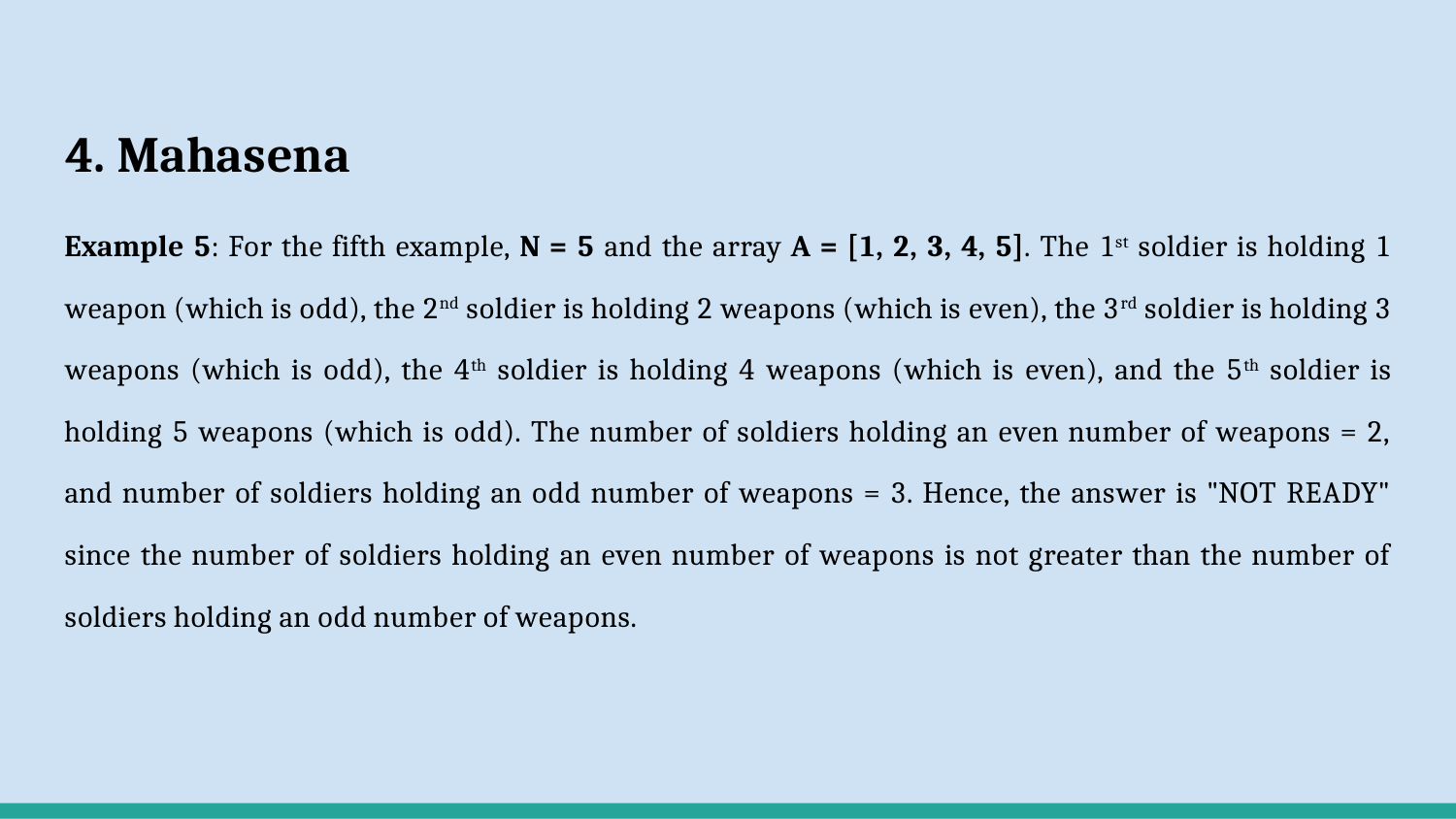

# 4. Mahasena

Example 5: For the fifth example, N = 5 and the array A = [1, 2, 3, 4, 5]. The 1st soldier is holding 1 weapon (which is odd), the 2nd soldier is holding 2 weapons (which is even), the 3rd soldier is holding 3 weapons (which is odd), the 4th soldier is holding 4 weapons (which is even), and the 5th soldier is holding 5 weapons (which is odd). The number of soldiers holding an even number of weapons = 2, and number of soldiers holding an odd number of weapons = 3. Hence, the answer is "NOT READY" since the number of soldiers holding an even number of weapons is not greater than the number of soldiers holding an odd number of weapons.